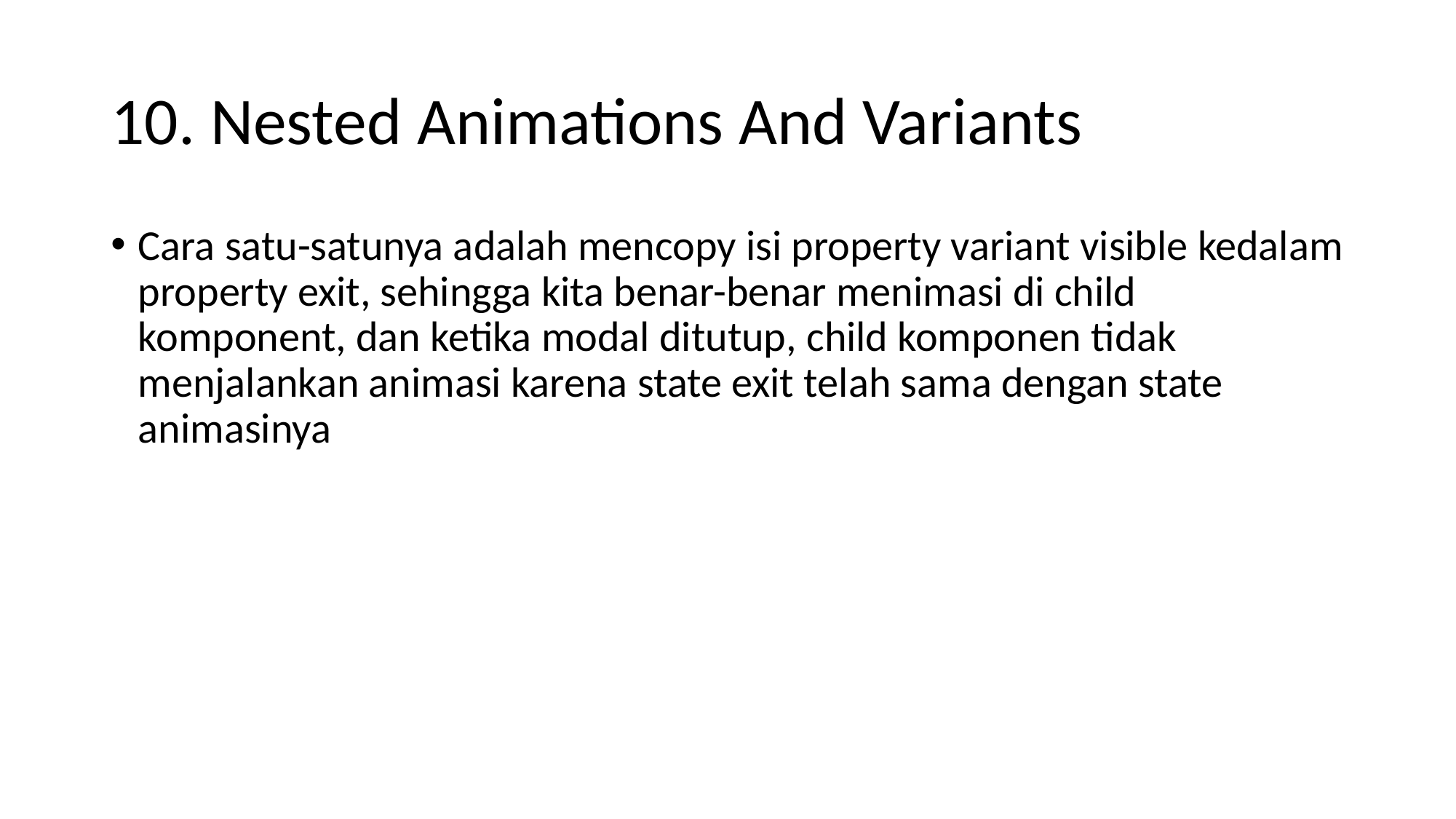

# 10. Nested Animations And Variants
Cara satu-satunya adalah mencopy isi property variant visible kedalam property exit, sehingga kita benar-benar menimasi di child komponent, dan ketika modal ditutup, child komponen tidak menjalankan animasi karena state exit telah sama dengan state animasinya